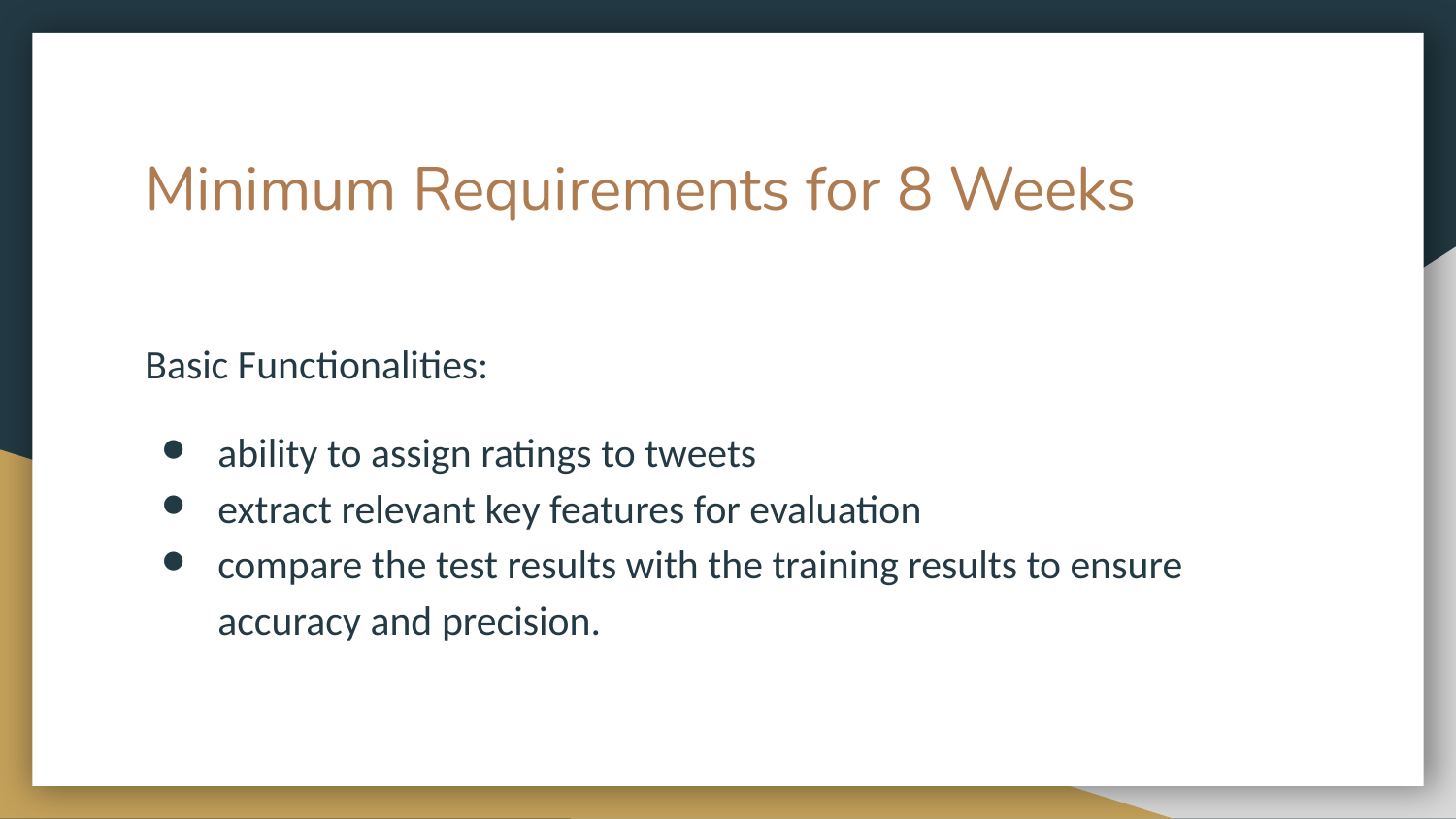

# Minimum Requirements for 8 Weeks

Basic Functionalities:
ability to assign ratings to tweets
extract relevant key features for evaluation
compare the test results with the training results to ensure accuracy and precision.